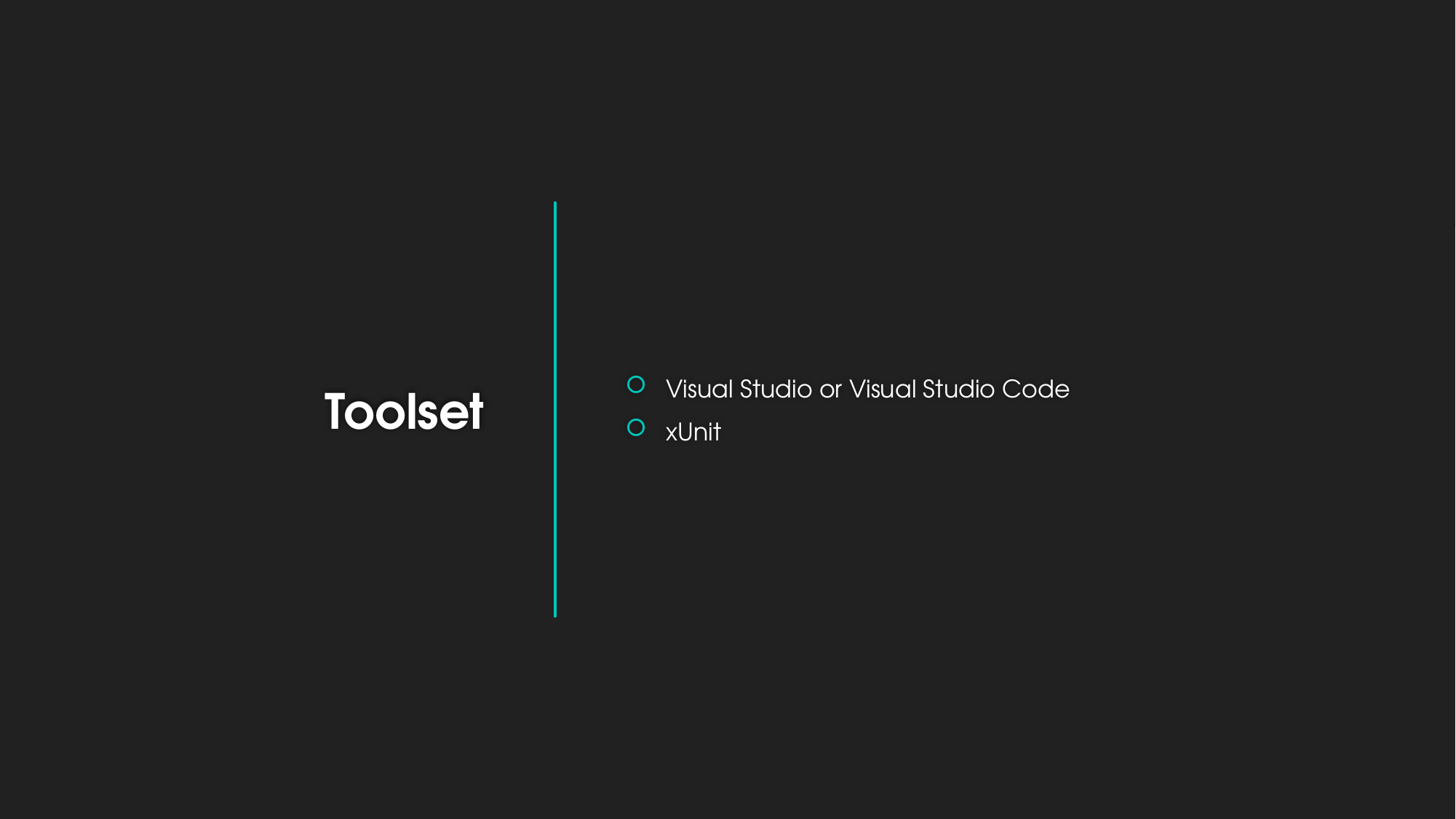

Visual Studio or Visual Studio Code
xUnit
# Toolset